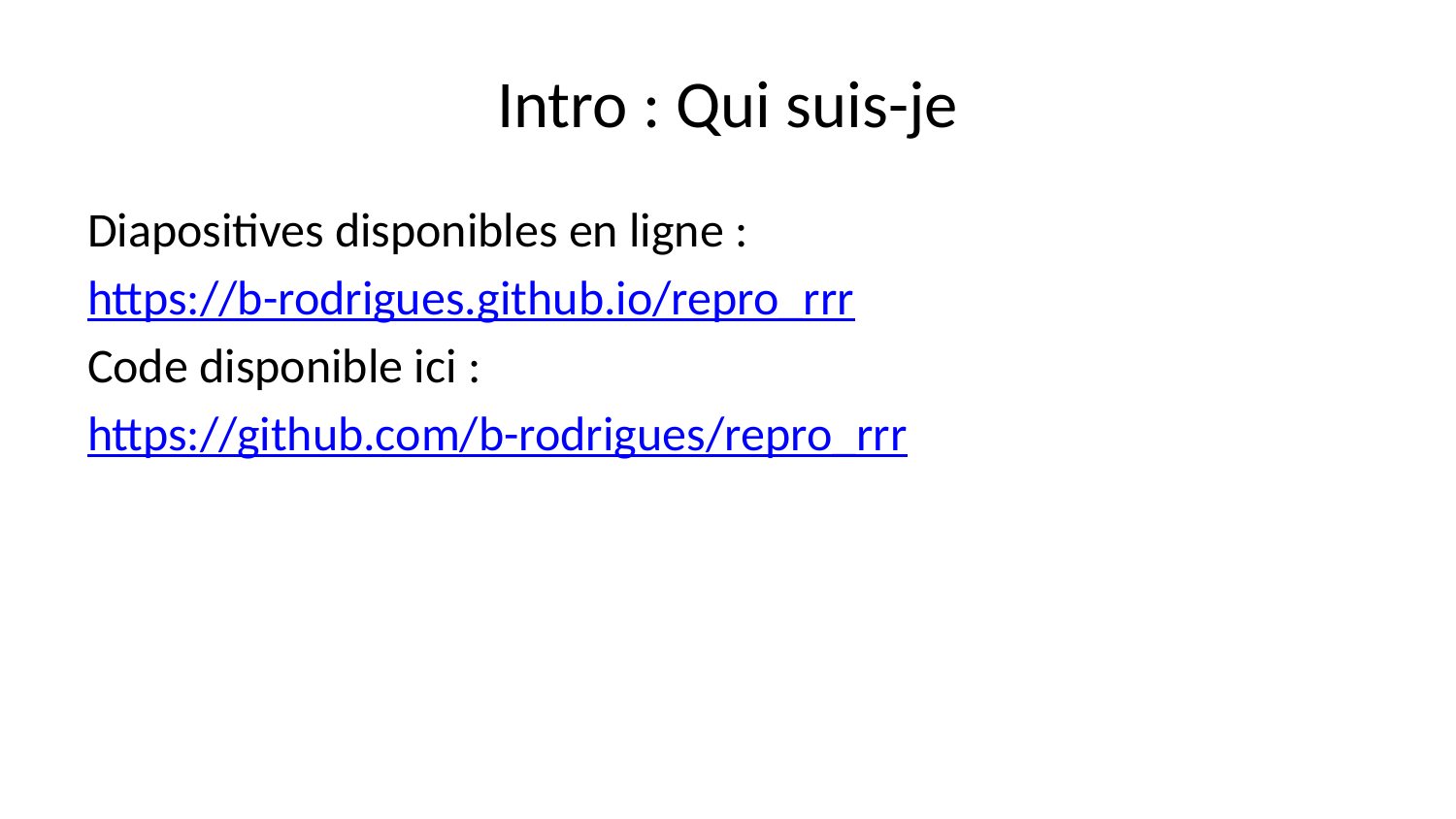

# Intro : Qui suis-je
Diapositives disponibles en ligne :
https://b-rodrigues.github.io/repro_rrr
Code disponible ici :
https://github.com/b-rodrigues/repro_rrr